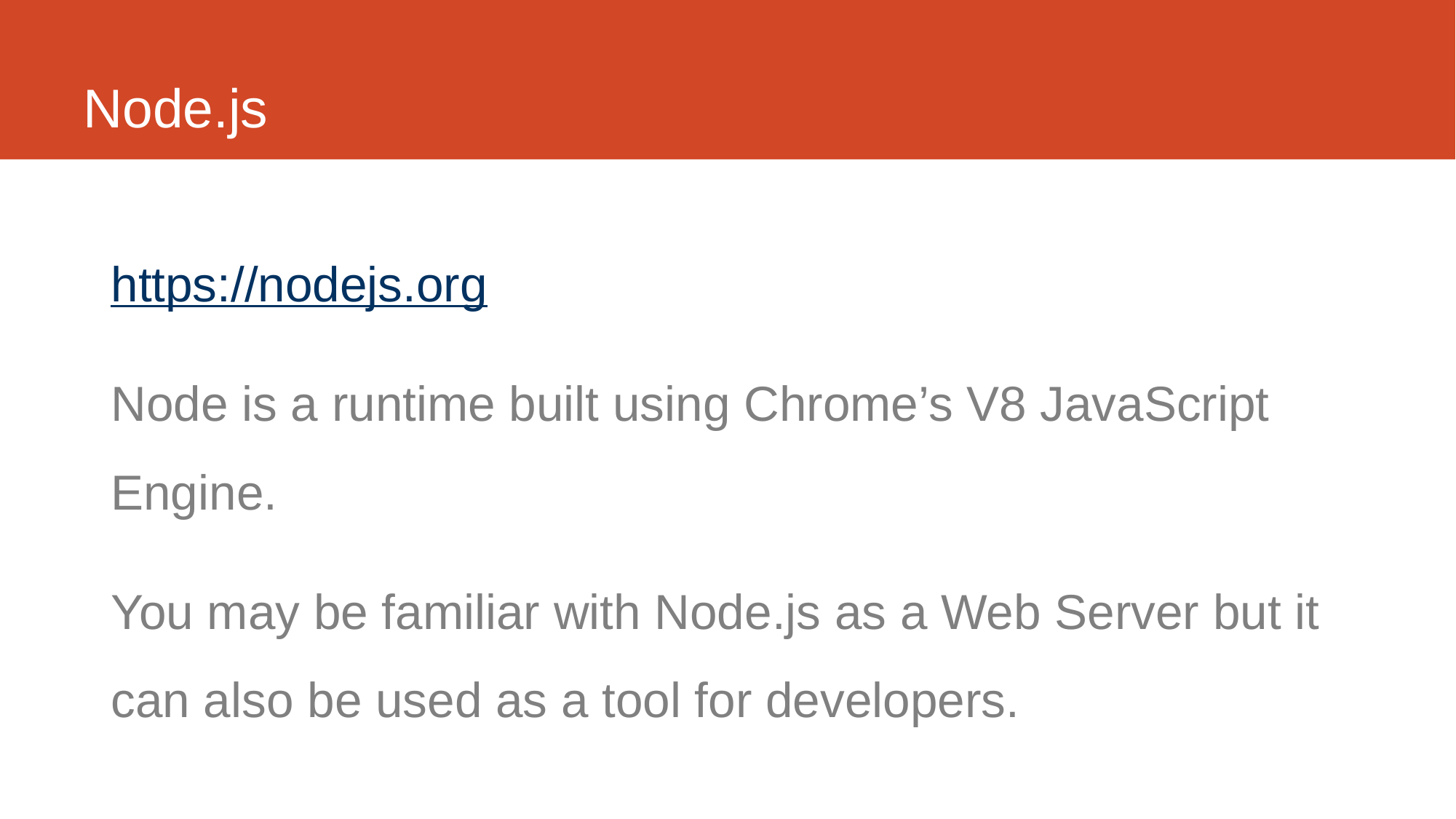

# Node.js
https://nodejs.org
Node is a runtime built using Chrome’s V8 JavaScript Engine.
You may be familiar with Node.js as a Web Server but it can also be used as a tool for developers.